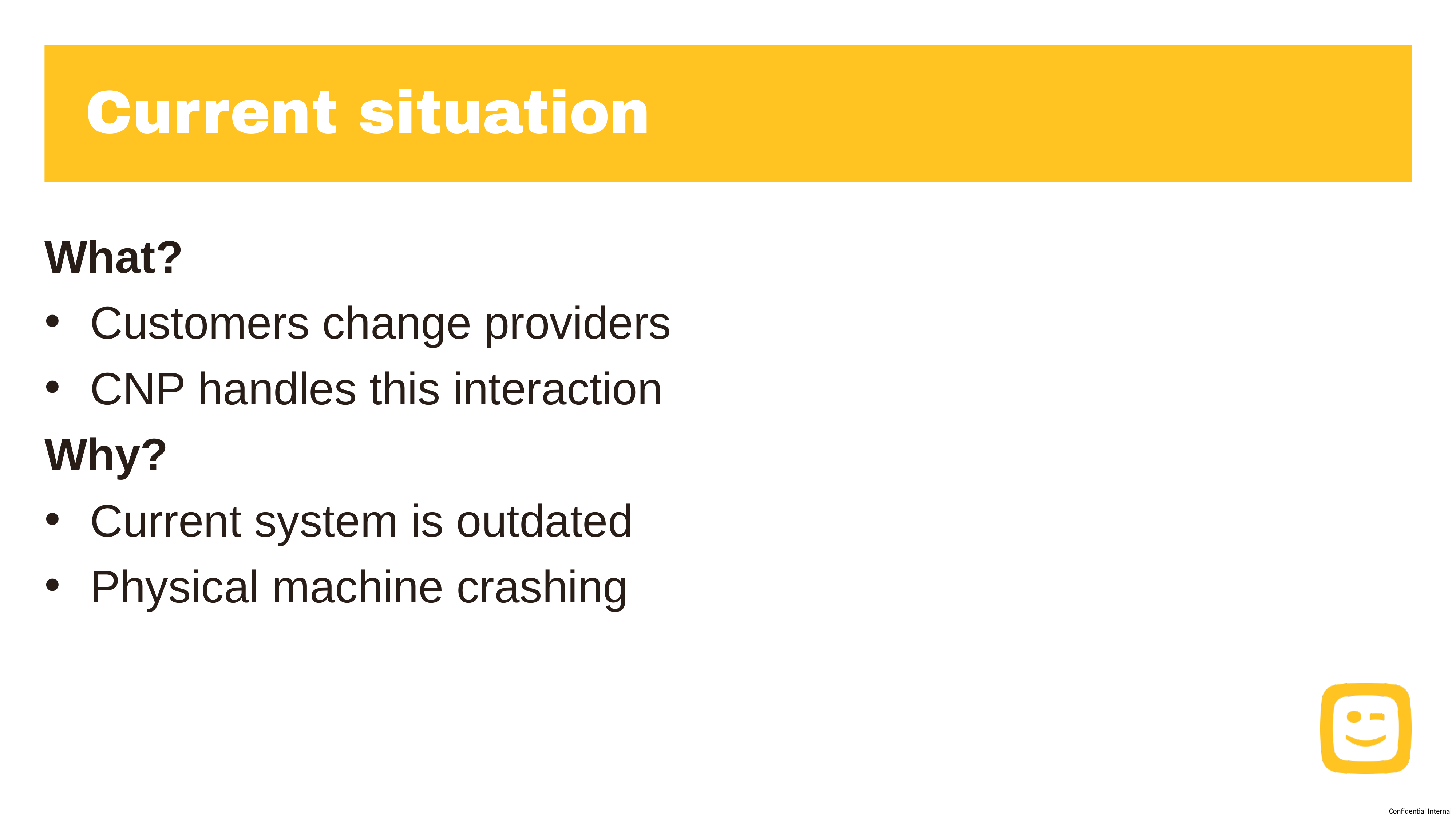

# Current situation
What?
Customers change providers
CNP handles this interaction
Why?
Current system is outdated
Physical machine crashing